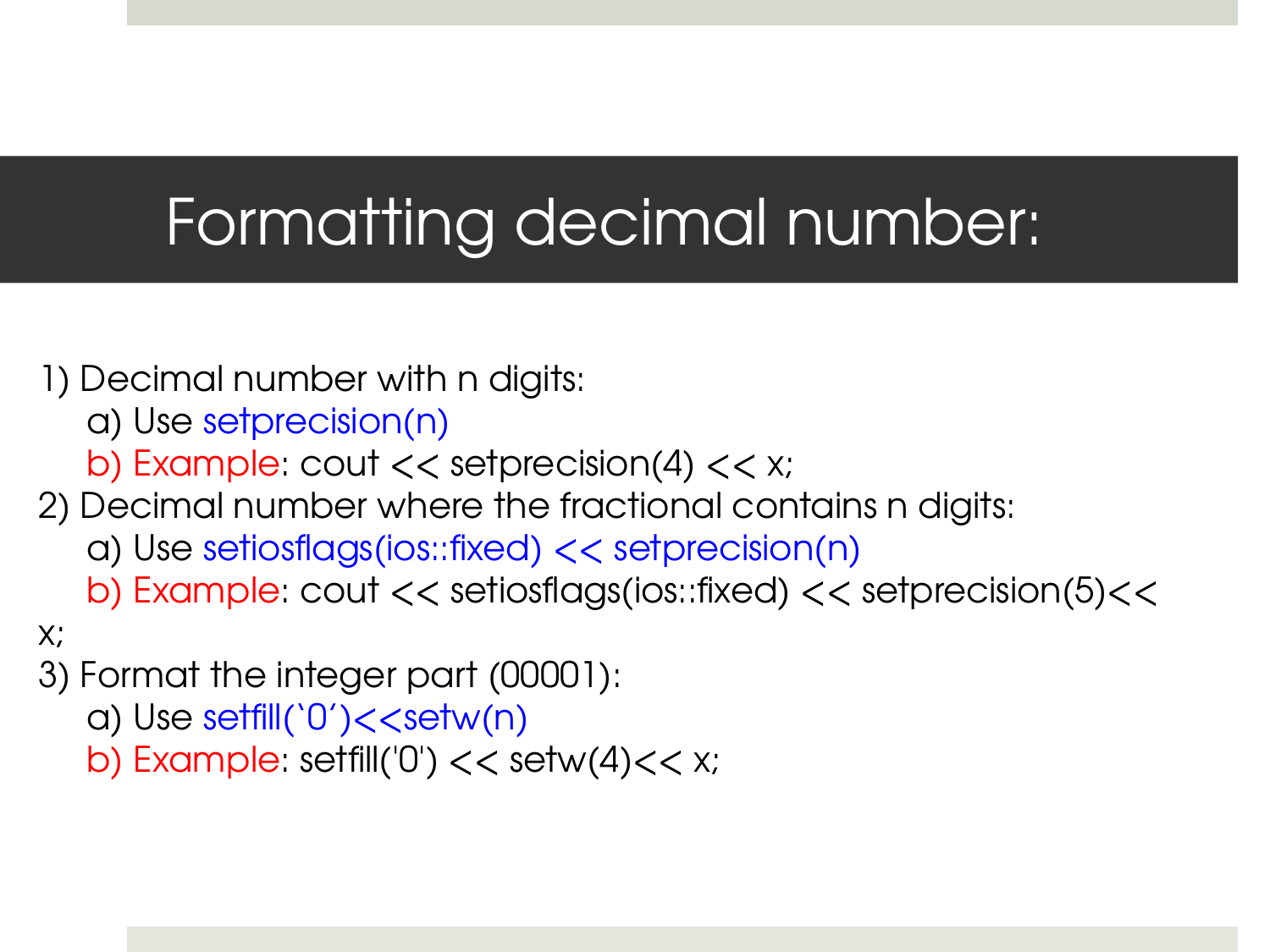

# Formatting decimal number:
1) Decimal number with n digits:
     a) Use setprecision(n)
     b) Example: cout << setprecision(4) << x;
2) Decimal number where the fractional contains n digits:
     a) Use setiosflags(ios::fixed) << setprecision(n)
     b) Example: cout << setiosflags(ios::fixed) << setprecision(5)<< x;
3) Format the integer part (00001):
     a) Use setfill(‘0’)<<setw(n)
     b) Example: setfill('0') << setw(4)<< x;